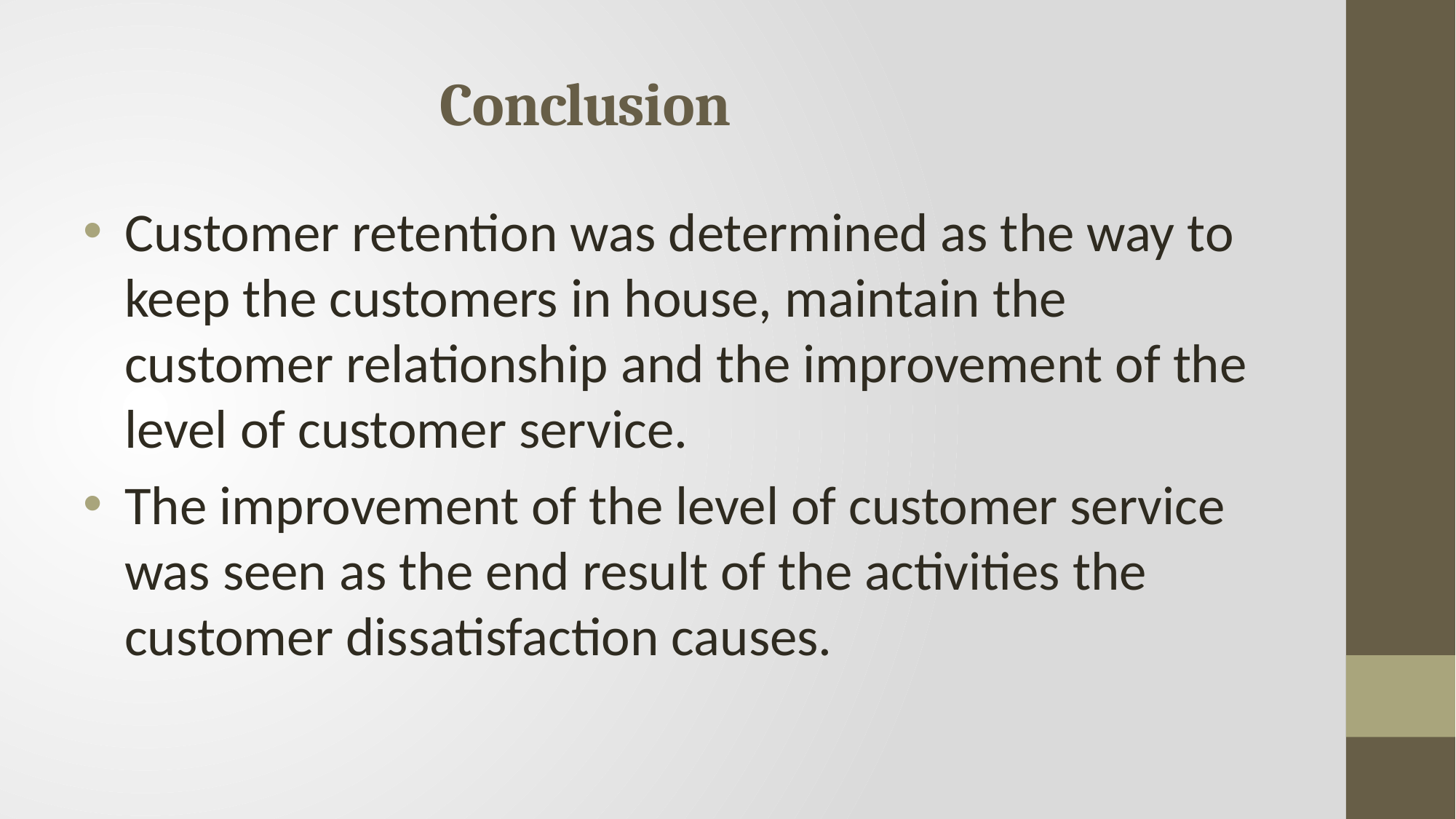

# Conclusion
Customer retention was determined as the way to keep the customers in house, maintain the customer relationship and the improvement of the level of customer service.
The improvement of the level of customer service was seen as the end result of the activities the customer dissatisfaction causes.